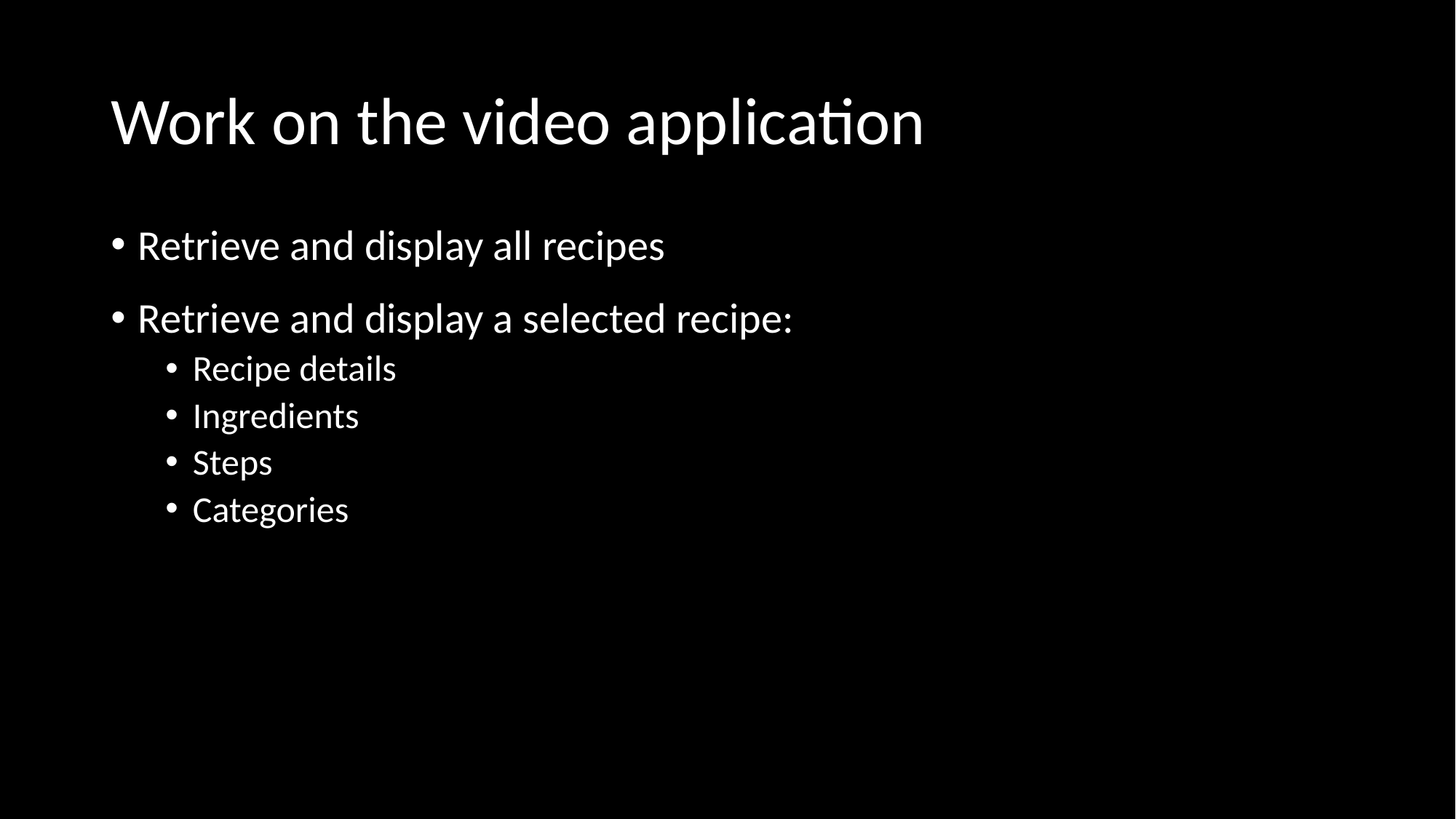

# Work on the video application
Retrieve and display all recipes
Retrieve and display a selected recipe:
Recipe details
Ingredients
Steps
Categories